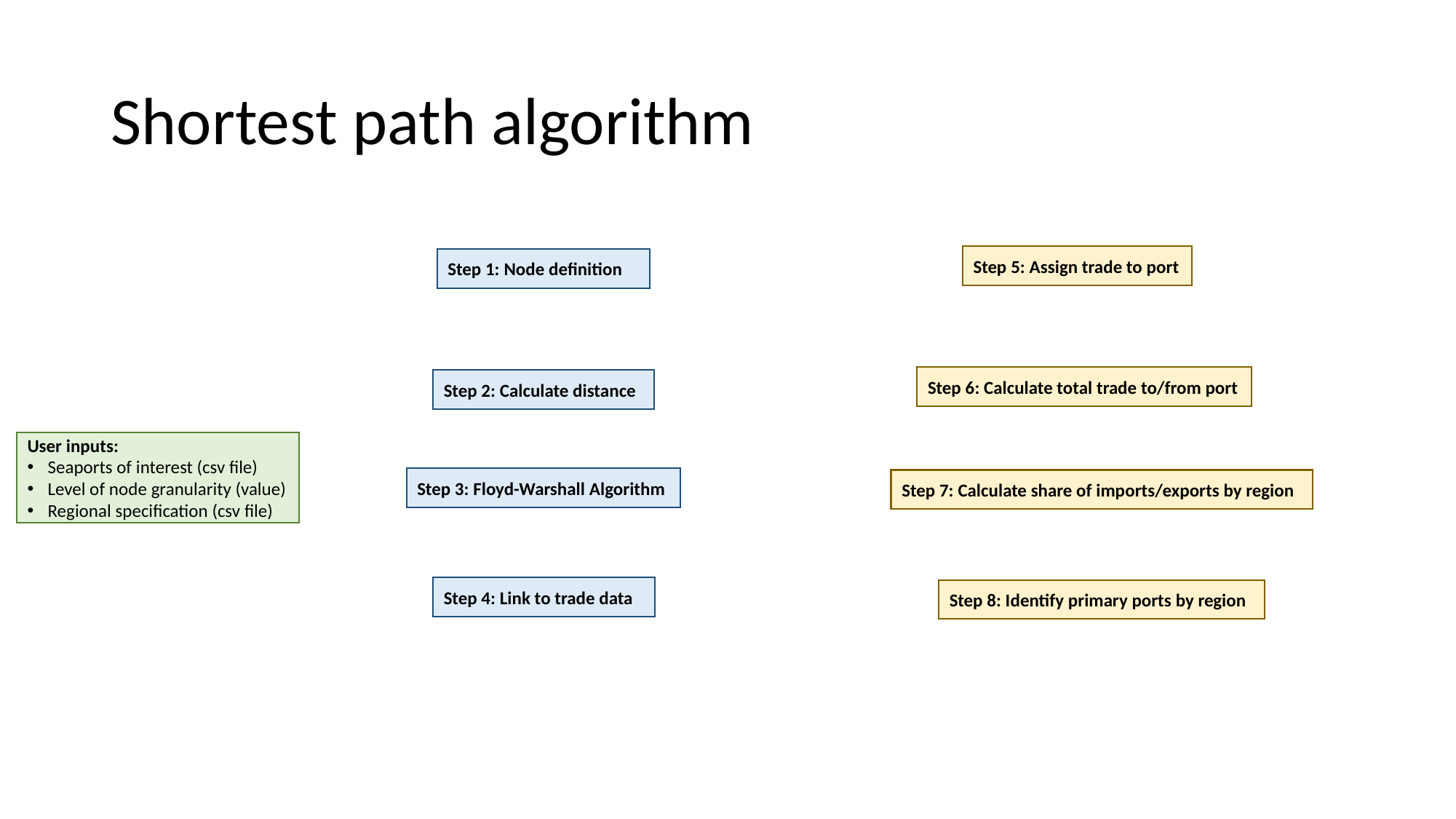

# Shortest path algorithm
Step 5: Assign trade to port
Step 1: Node definition
Step 6: Calculate total trade to/from port
Step 2: Calculate distance
User inputs:
Seaports of interest (csv file)
Level of node granularity (value)
Regional specification (csv file)
Step 3: Floyd-Warshall Algorithm
Step 7: Calculate share of imports/exports by region
Step 4: Link to trade data
Step 8: Identify primary ports by region